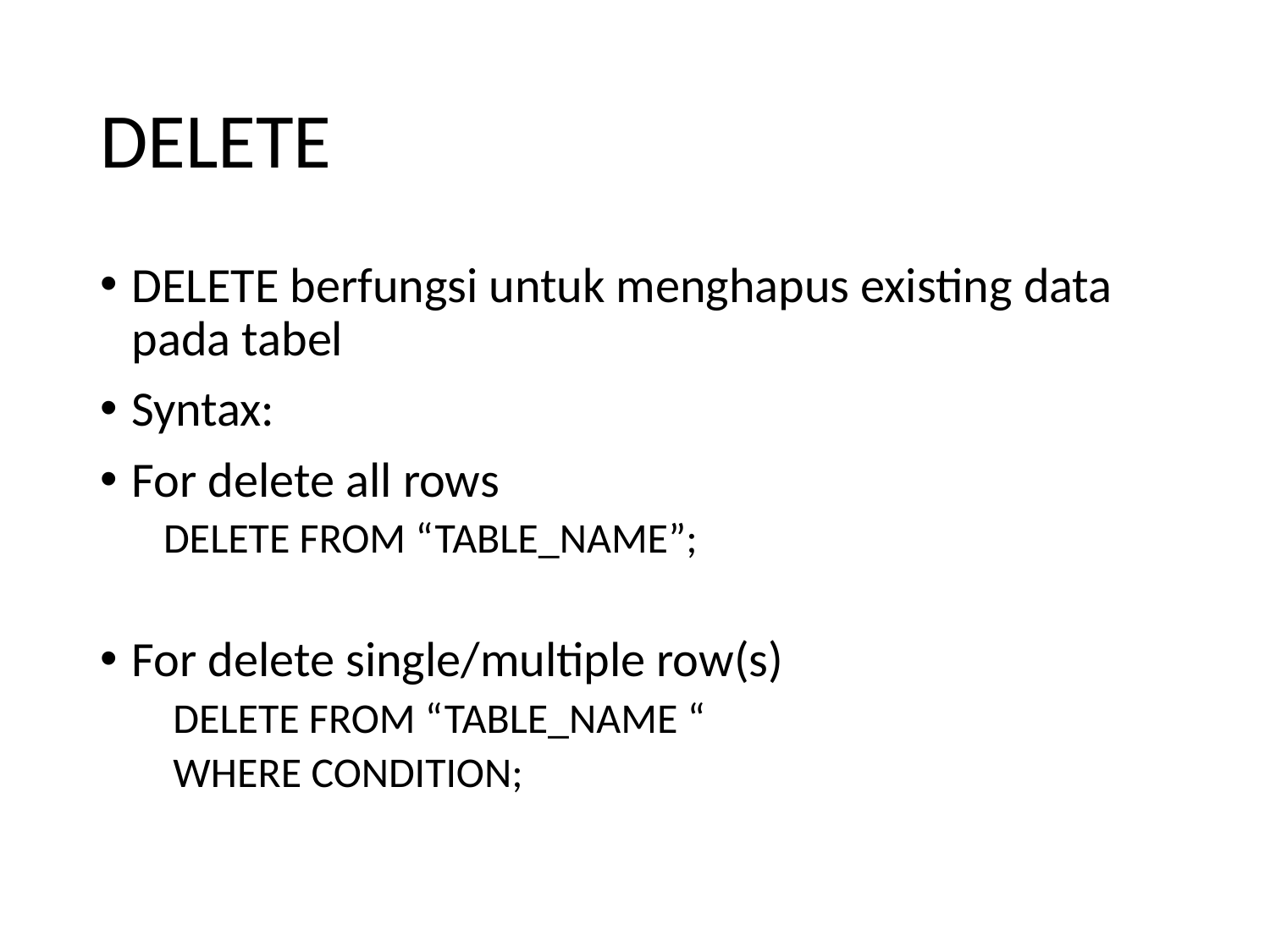

# DELETE
DELETE berfungsi untuk menghapus existing data pada tabel
Syntax:
For delete all rows
DELETE FROM “TABLE_NAME”;

For delete single/multiple row(s)
 DELETE FROM “TABLE_NAME “
 WHERE CONDITION;